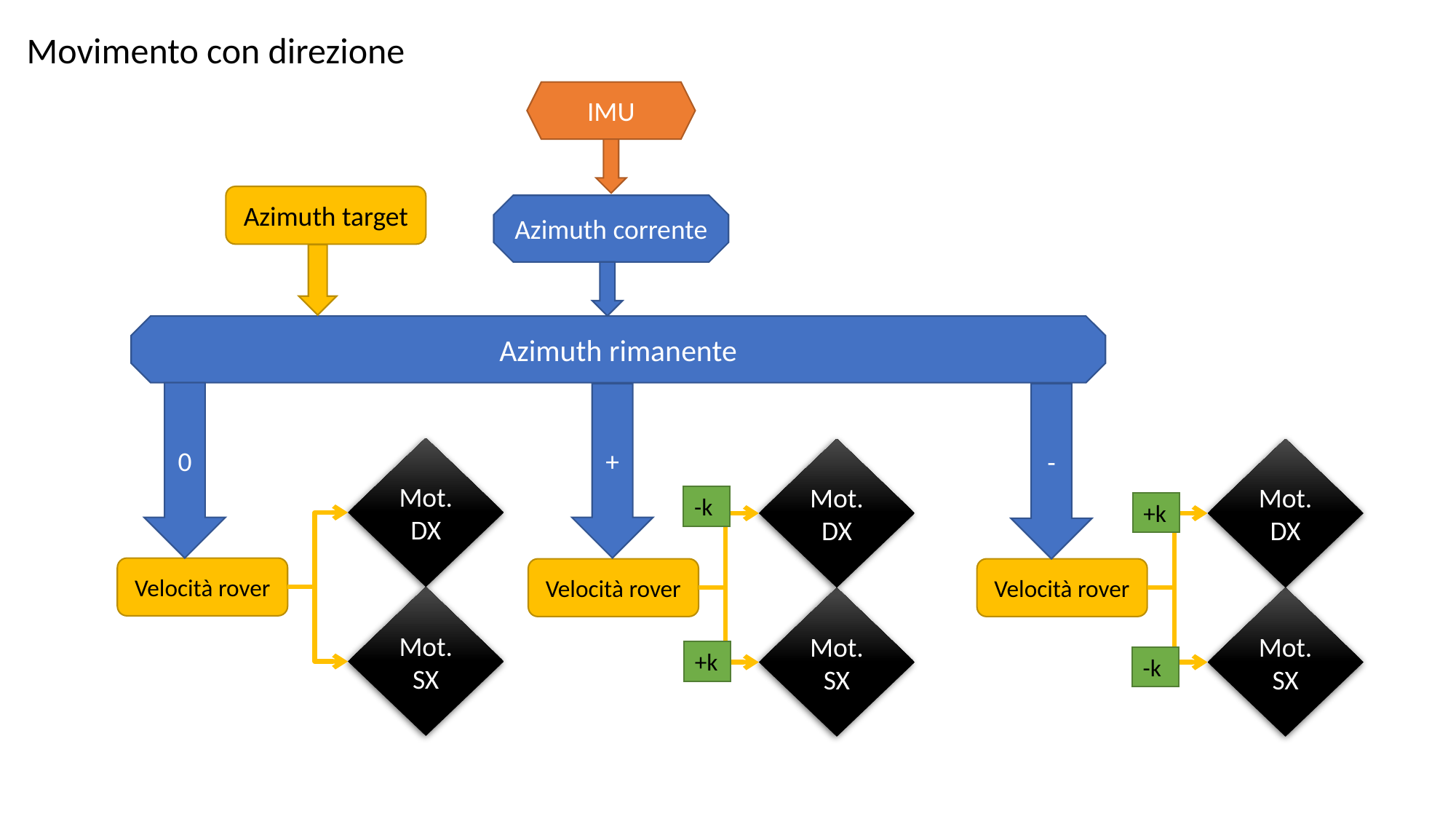

Movimento con direzione
IMU

Azimuth target
Azimuth corrente

Azimuth rimanente
0
-
+
Mot.DX
Mot.DX
Mot.DX
-k
+k
Velocità rover
Velocità rover
Velocità rover
Mot. SX
Mot. SX
Mot. SX
+k
-k